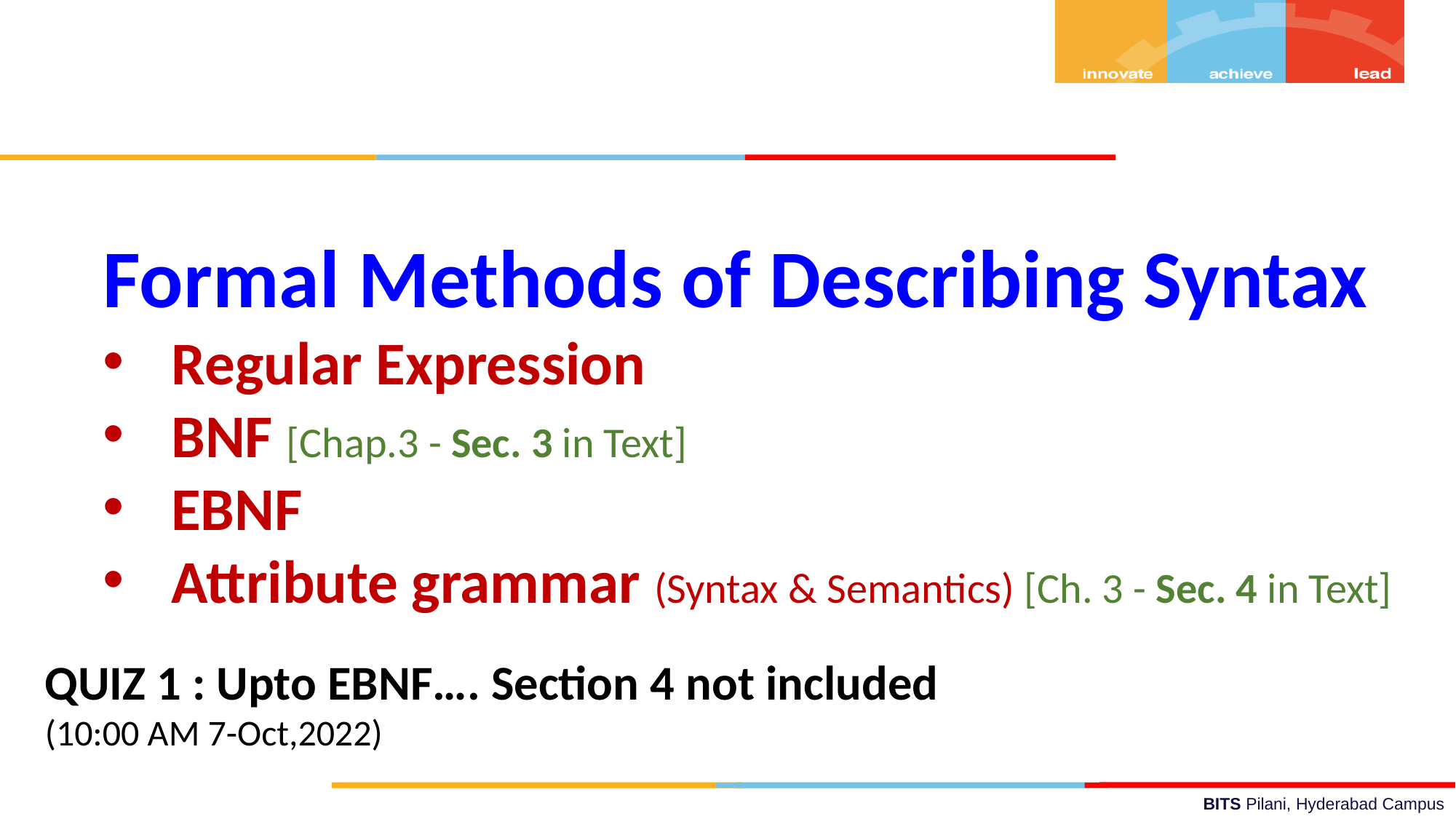

Formal Methods of Describing Syntax
Regular Expression
BNF [Chap.3 - Sec. 3 in Text]
EBNF
Attribute grammar (Syntax & Semantics) [Ch. 3 - Sec. 4 in Text]
QUIZ 1 : Upto EBNF…. Section 4 not included
(10:00 AM 7-Oct,2022)